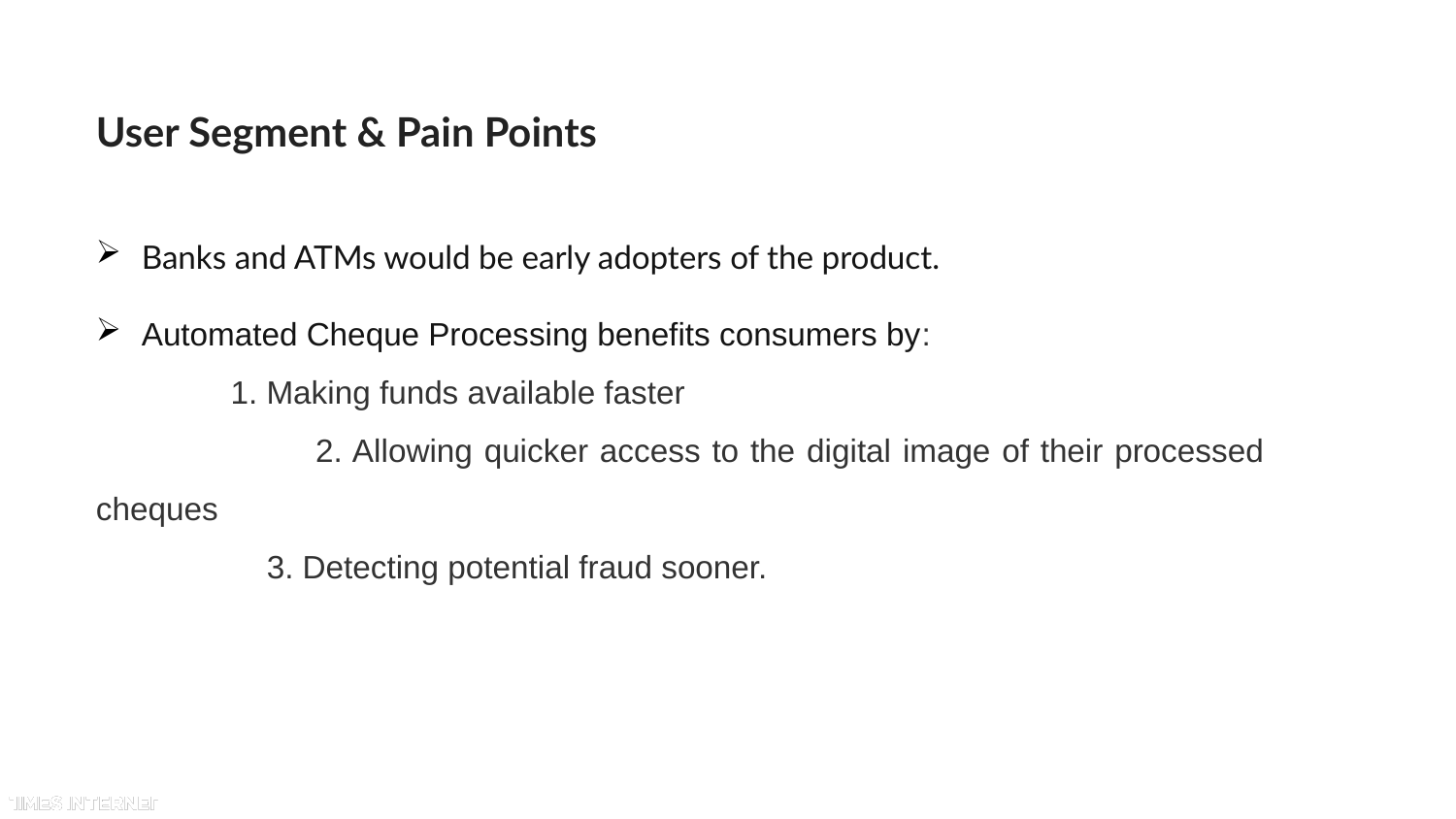

# User Segment & Pain Points
Banks and ATMs would be early adopters of the product.
Automated Cheque Processing benefits consumers by:
               1. Making funds available faster
                   2. Allowing quicker access to the digital image of their processed cheques
                   3. Detecting potential fraud sooner.